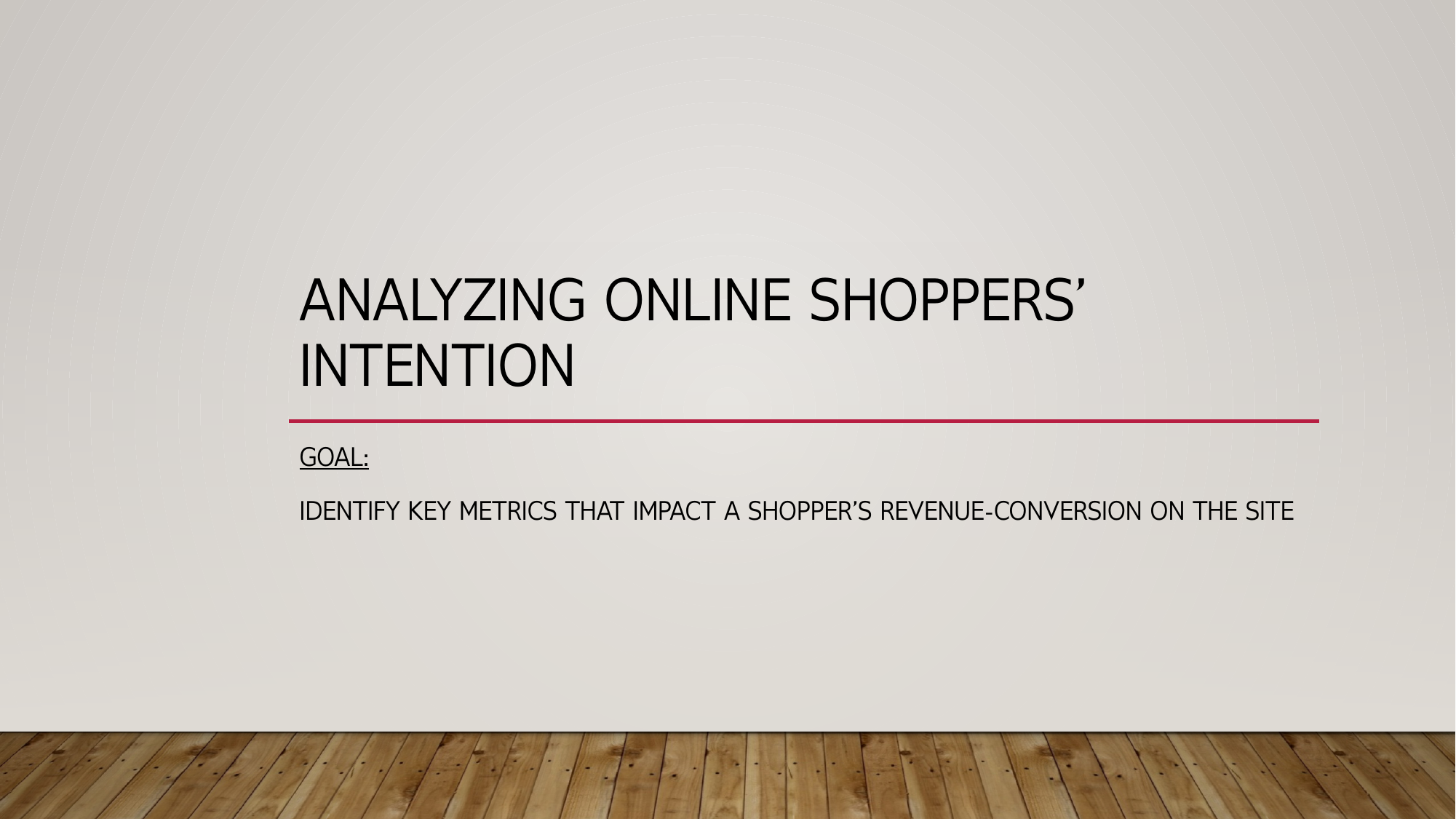

# Analyzing online shoppers’ intention
Goal:
Identify key metrics that impact a shopper’s revenue-conversion on the site